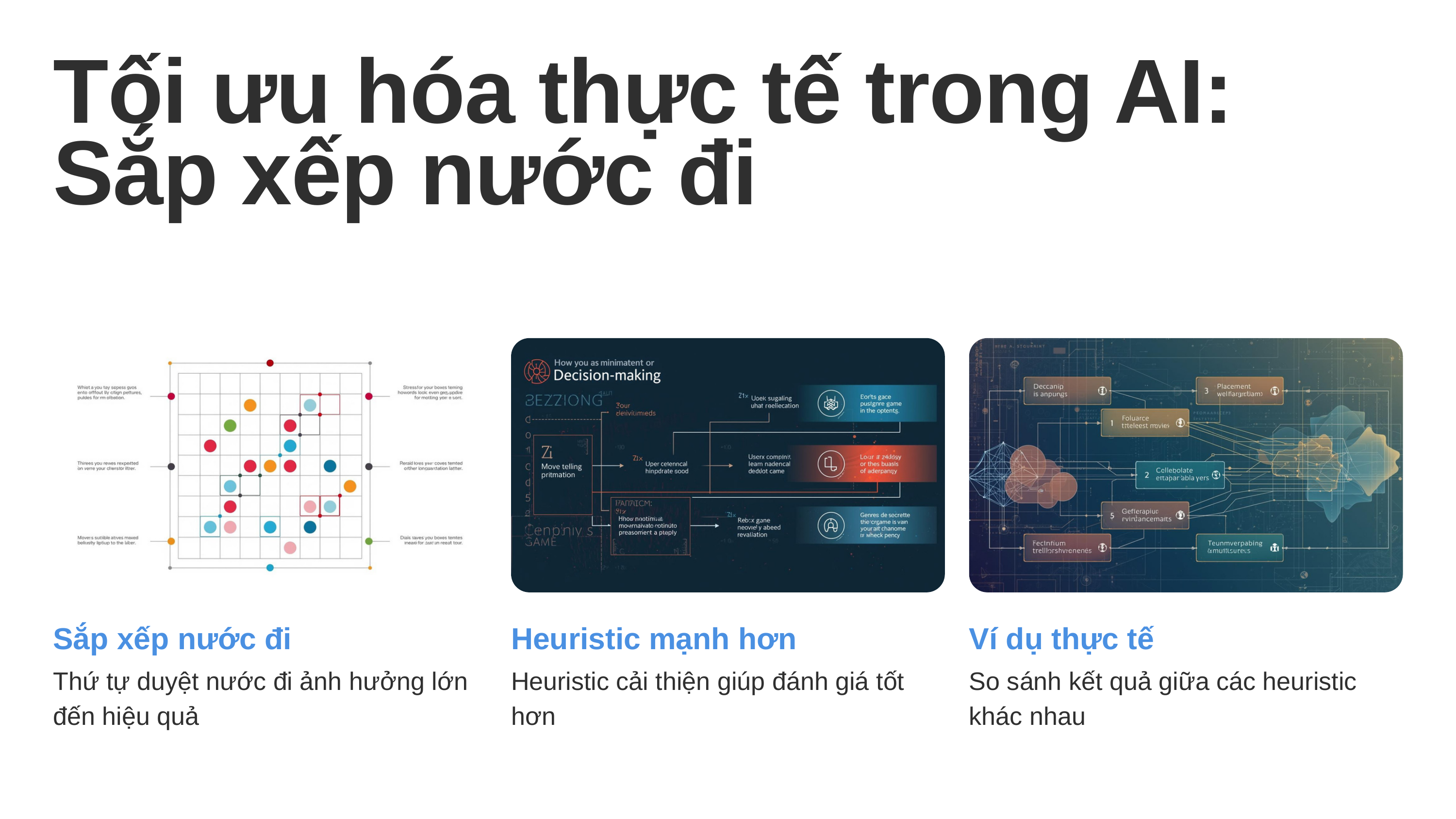

Tối ưu hóa thực tế trong AI: Sắp xếp nước đi

Sắp xếp nước đi
Thứ tự duyệt nước đi ảnh hưởng lớn đến hiệu quả
Heuristic mạnh hơn
Heuristic cải thiện giúp đánh giá tốt hơn
Ví dụ thực tế
So sánh kết quả giữa các heuristic khác nhau